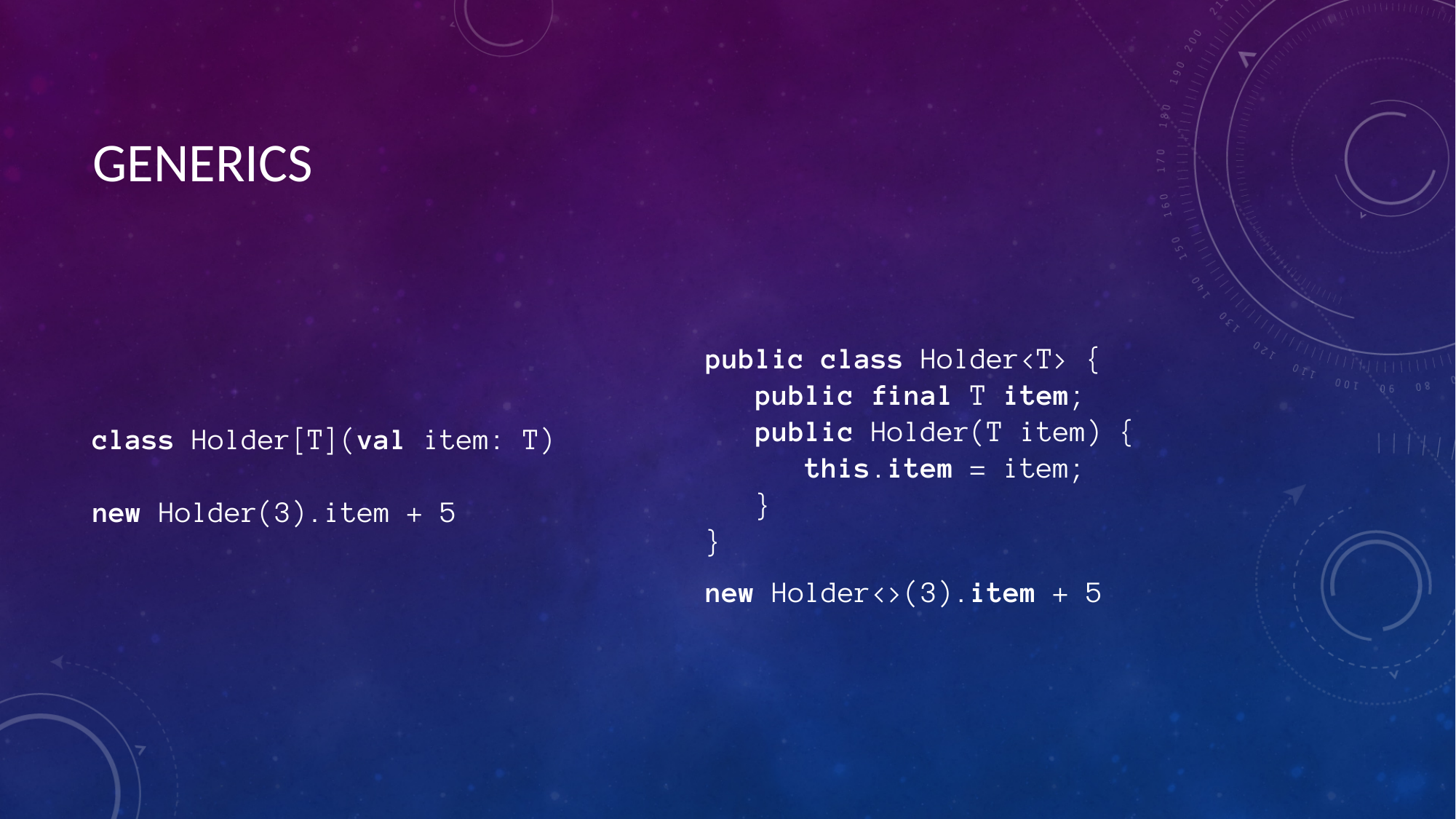

# Generics
class Holder[T](val item: T)
new Holder(3).item + 5
public class Holder<T> {
   public final T item;
   public Holder(T item) {
      this.item = item;
   }
}
new Holder<>(3).item + 5